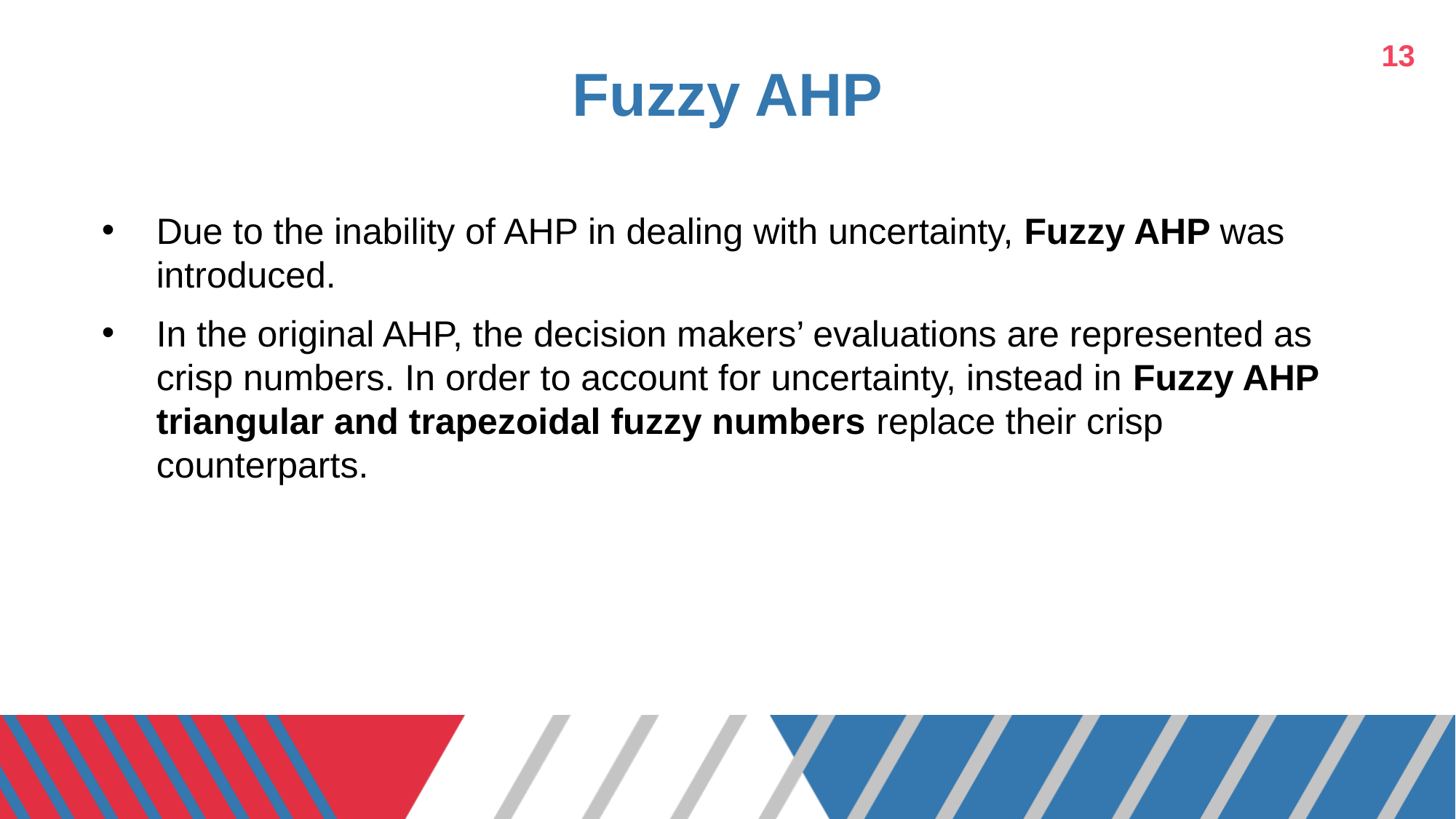

13
# Fuzzy AHP
Due to the inability of AHP in dealing with uncertainty, Fuzzy AHP was introduced.
In the original AHP, the decision makers’ evaluations are represented as crisp numbers. In order to account for uncertainty, instead in Fuzzy AHP triangular and trapezoidal fuzzy numbers replace their crisp counterparts.